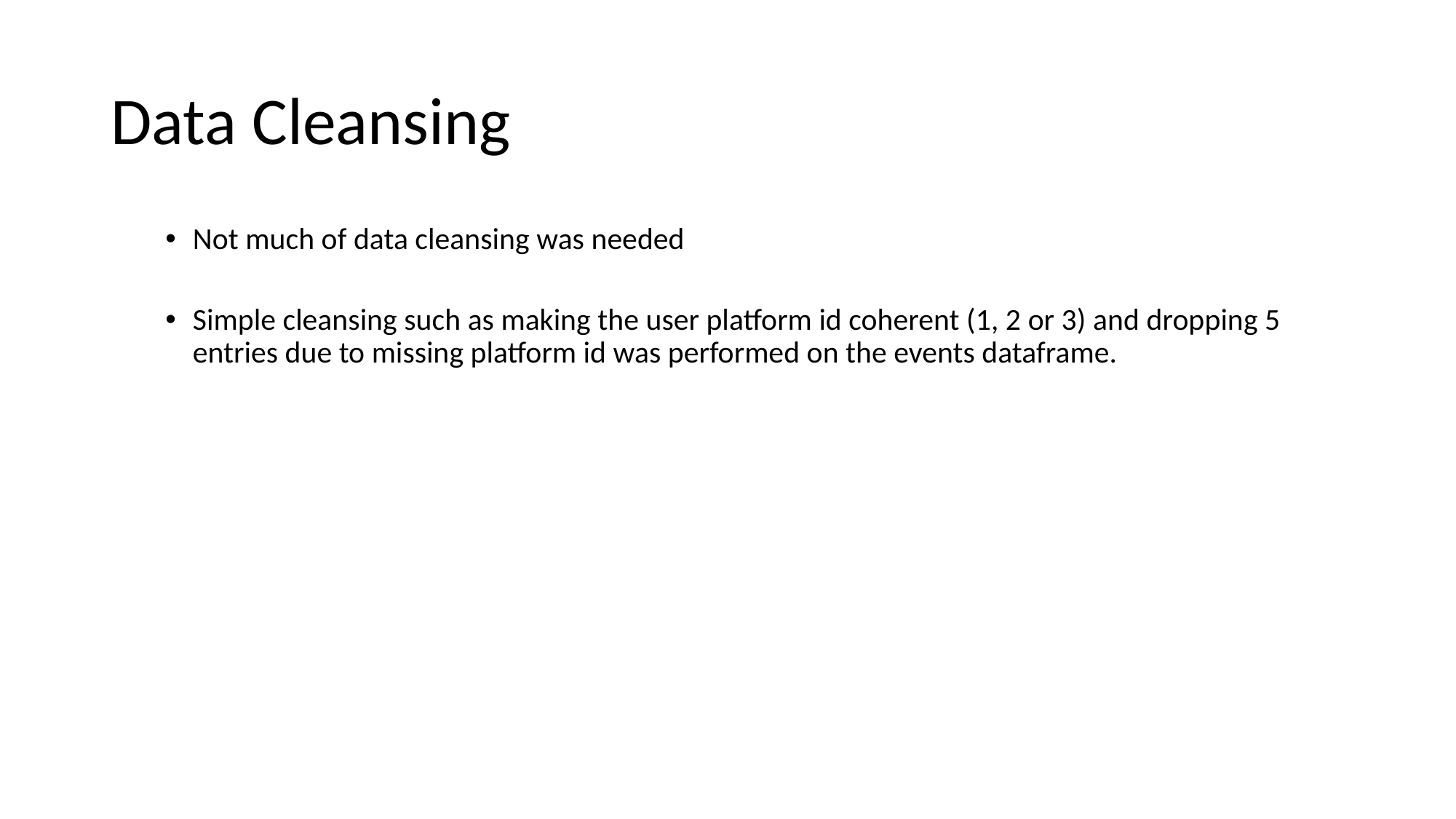

# Data Cleansing
Not much of data cleansing was needed

Simple cleansing such as making the user platform id coherent (1, 2 or 3) and dropping 5 entries due to missing platform id was performed on the events dataframe.